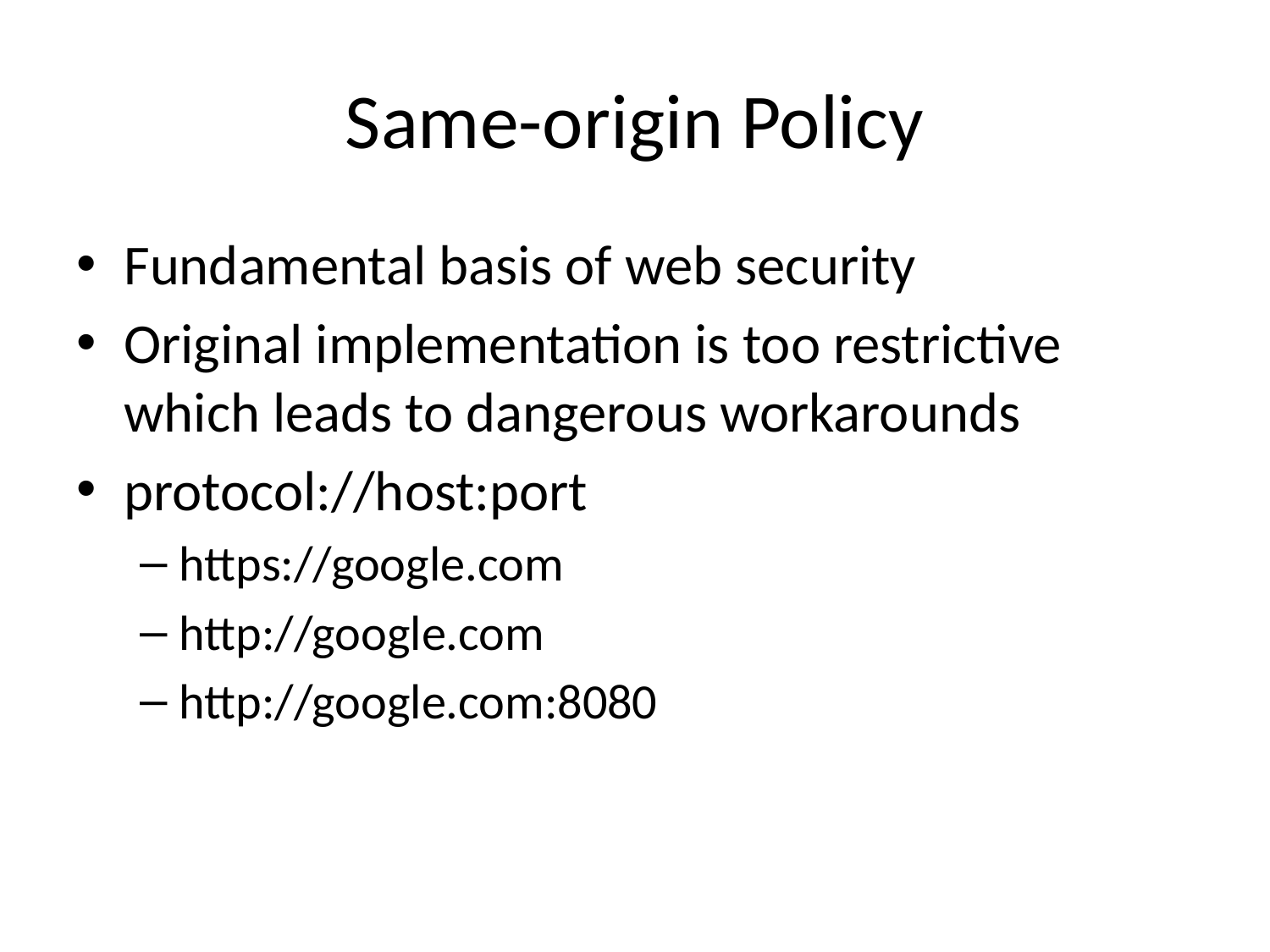

# Same-origin Policy
Fundamental basis of web security
Original implementation is too restrictive which leads to dangerous workarounds
protocol://host:port
https://google.com
http://google.com
http://google.com:8080